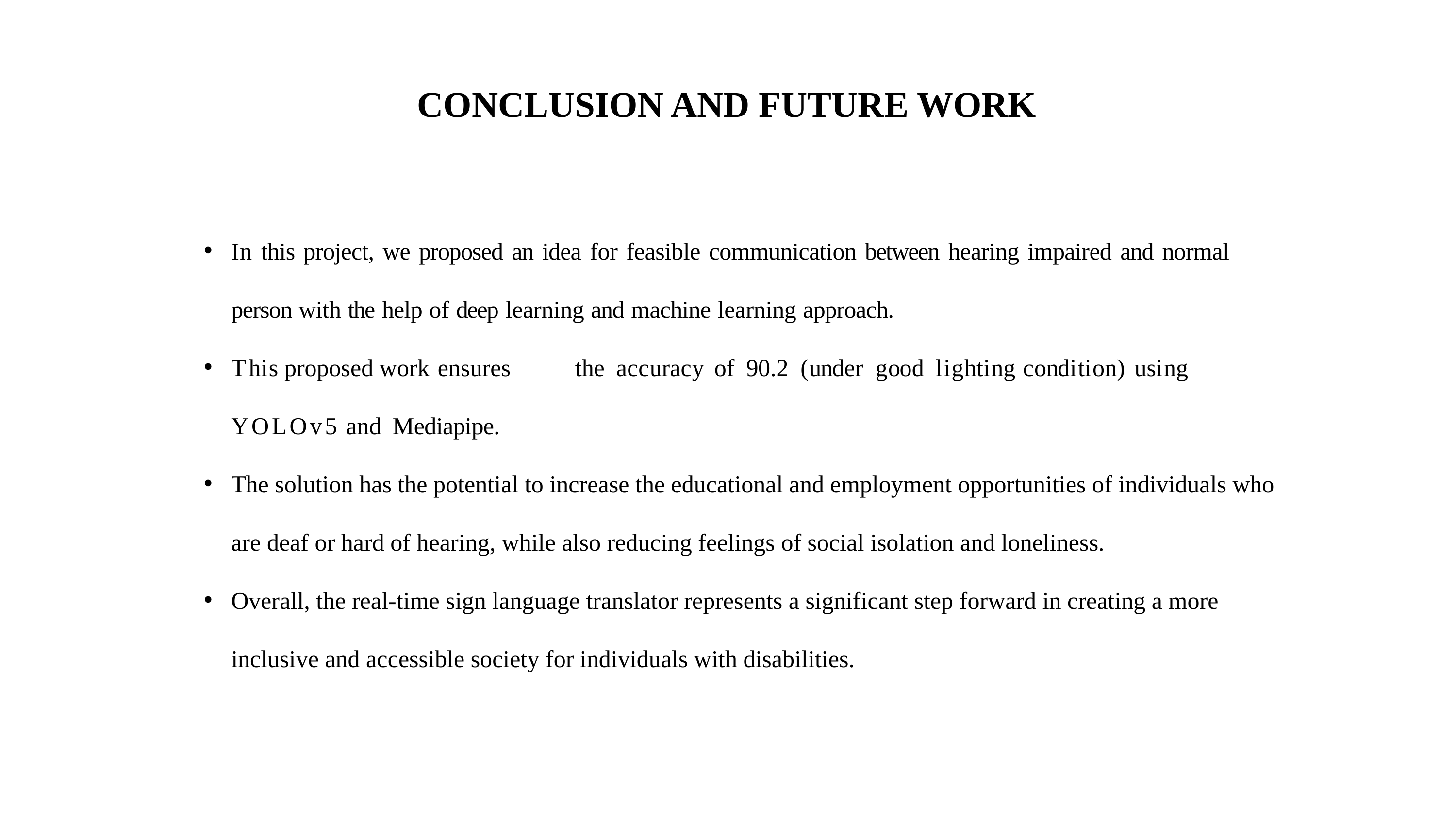

# CONCLUSION AND FUTURE WORK
In this project, we proposed an idea for feasible communication between hearing impaired and normal person with the help of deep learning and machine learning approach.
This proposed work ensures	the	accuracy	of	90.2	(under	good	lighting	condition)	using	YOLOv5 and  Mediapipe.
The solution has the potential to increase the educational and employment opportunities of individuals who are deaf or hard of hearing, while also reducing feelings of social isolation and loneliness.
Overall, the real-time sign language translator represents a significant step forward in creating a more inclusive and accessible society for individuals with disabilities.